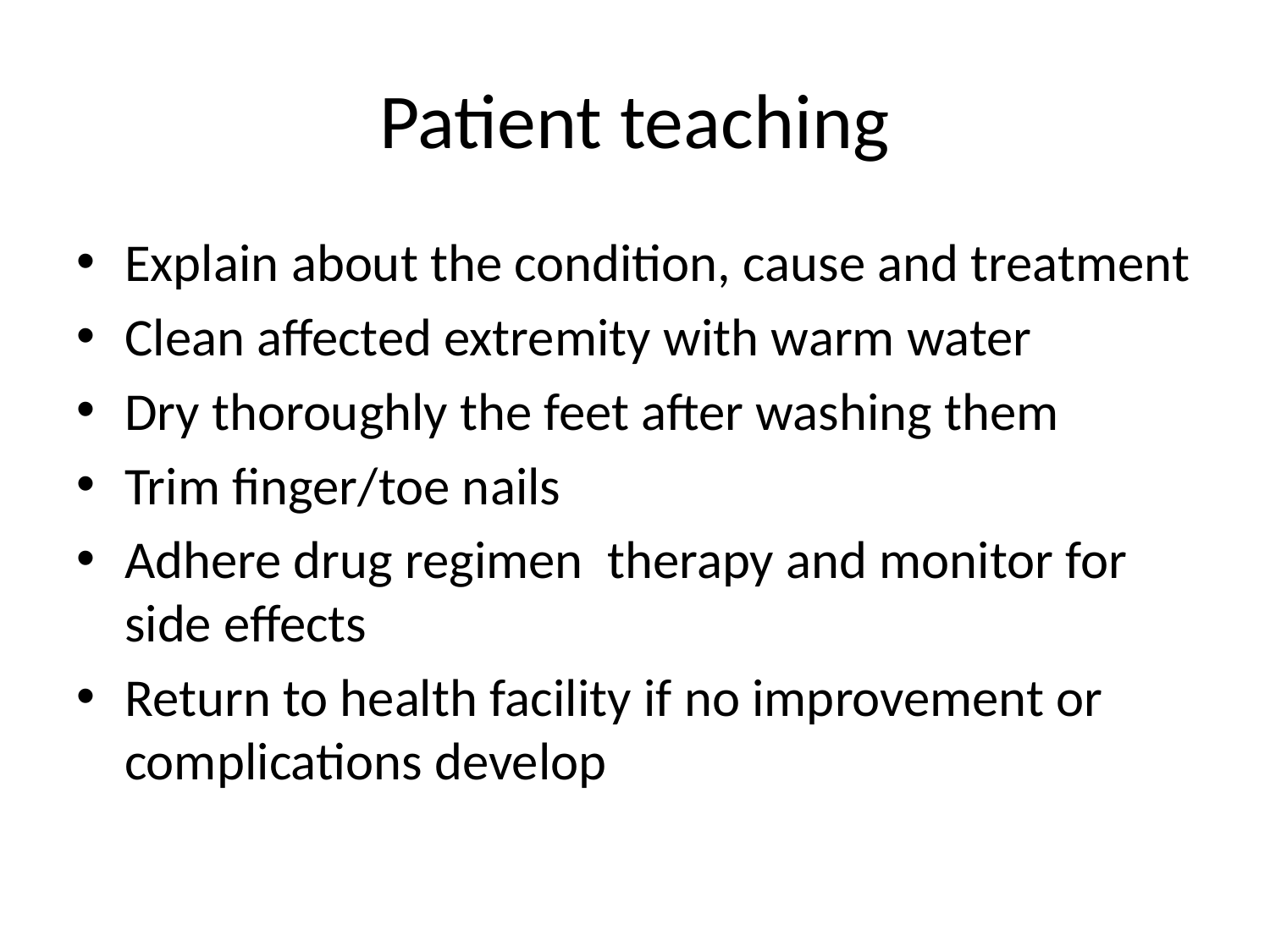

# Patient teaching
Explain about the condition, cause and treatment
Clean affected extremity with warm water
Dry thoroughly the feet after washing them
Trim finger/toe nails
Adhere drug regimen  therapy and monitor for side effects
Return to health facility if no improvement or complications develop